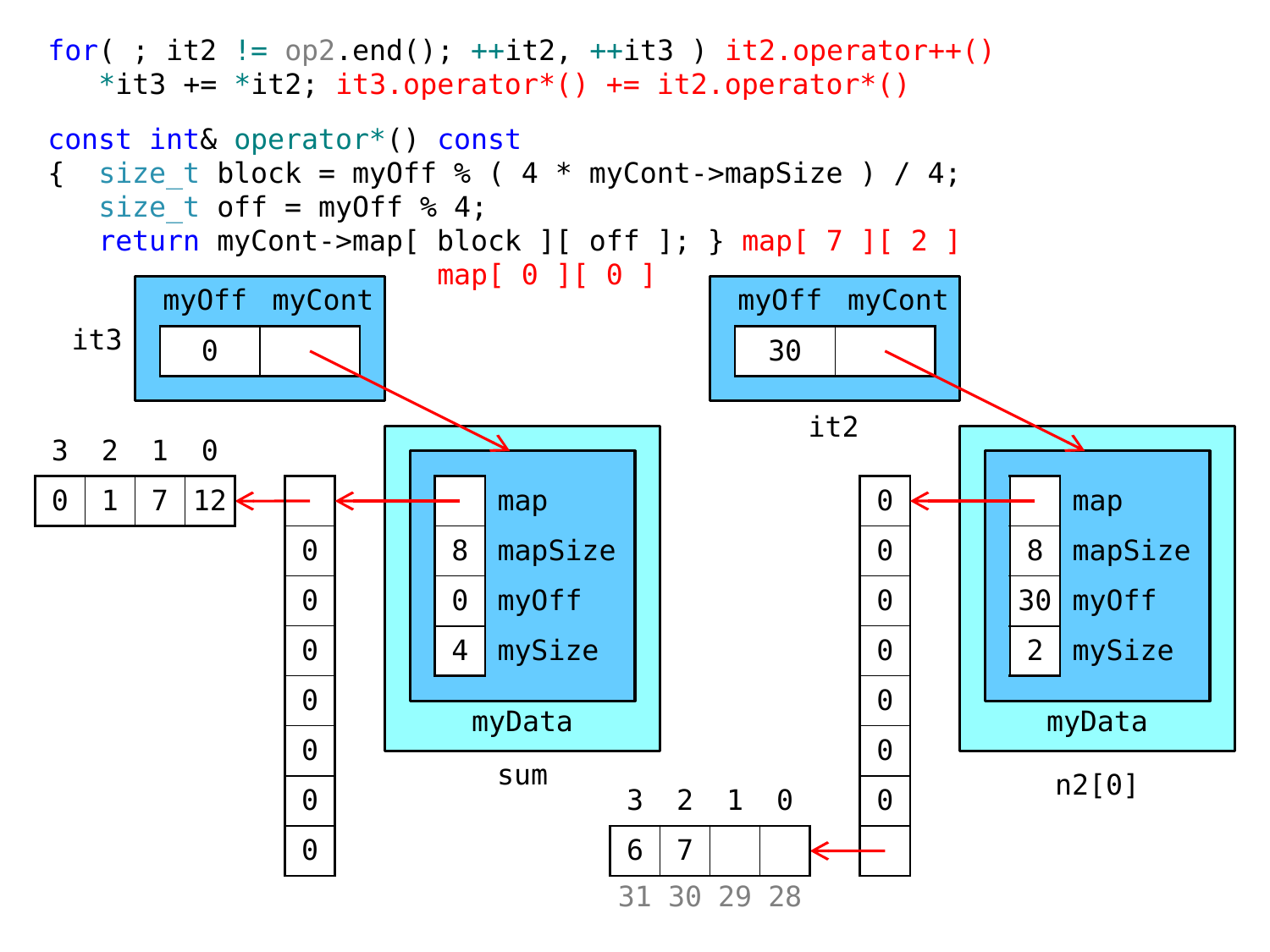

for( ; it2 != op2.end(); ++it2, ++it3 ) it2.operator++()
   *it3 += *it2; it3.operator*() += it2.operator*()

const int& operator*() const
{  size_t block = myOff % ( 4 * myCont->mapSize ) / 4;
   size_t off = myOff % 4;
   return myCont->map[ block ][ off ]; } map[ 7 ][ 2 ]
                       map[ 0 ][ 0 ]
myOff
myCont
myOff
myCont

it3
| 30 |  |
| --- | --- |
| 0 |  |
| --- | --- |

it2
| 3 | 2 | 1 | 0 |
| --- | --- | --- | --- |
| 0 | 1 | 7 | 12 |

|  |
| --- |
| 0 |
| 0 |
| 0 |
| 0 |
| 0 |
| 0 |
| 0 |
| 0 |
| --- |
| 0 |
| 0 |
| 0 |
| 0 |
| 0 |
| 0 |
|  |
|  | map |
| --- | --- |
| 8 | mapSize |
| 0 | myOff |
| 4 | mySize |
|  | map |
| --- | --- |
| 8 | mapSize |
| 30 | myOff |
| 2 | mySize |

myData
myData
sum
n2[0]
| 3 | 2 | 1 | 0 |
| --- | --- | --- | --- |
| 6 | 7 |  |  |
| 31 | 30 | 29 | 28 |